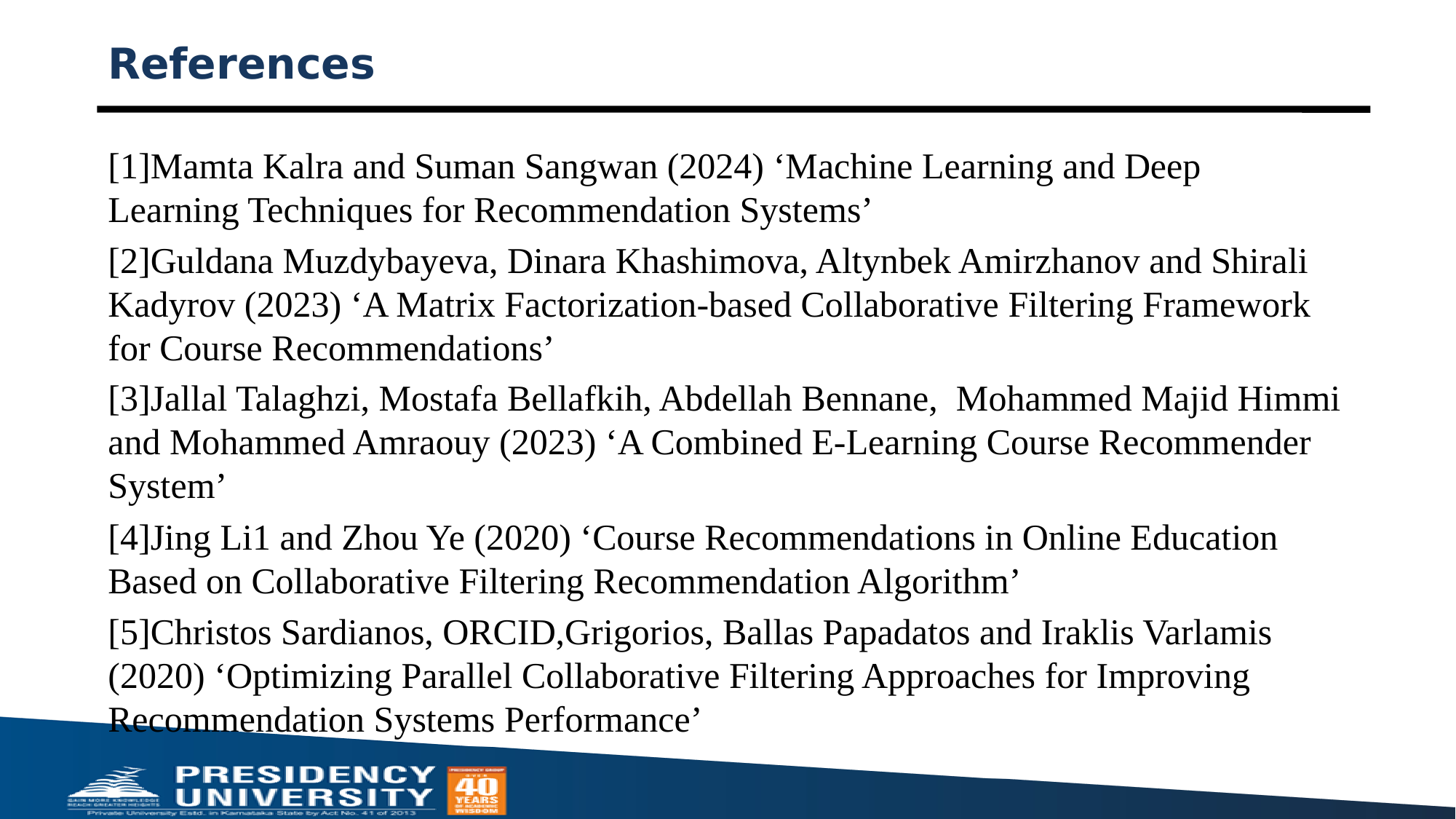

# References
[1]Mamta Kalra and Suman Sangwan (2024) ‘Machine Learning and Deep    Learning Techniques for Recommendation Systems’
[2]Guldana Muzdybayeva, Dinara Khashimova, Altynbek Amirzhanov and Shirali Kadyrov (2023) ‘A Matrix Factorization-based Collaborative Filtering Framework for Course Recommendations’
[3]Jallal Talaghzi, Mostafa Bellafkih, Abdellah Bennane,  Mohammed Majid Himmi and Mohammed Amraouy (2023) ‘A Combined E-Learning Course Recommender System’
[4]Jing Li1 and Zhou Ye (2020) ‘Course Recommendations in Online Education Based on Collaborative Filtering Recommendation Algorithm’
[5]Christos Sardianos, ORCID,Grigorios, Ballas Papadatos and Iraklis Varlamis (2020) ‘Optimizing Parallel Collaborative Filtering Approaches for Improving Recommendation Systems Performance’